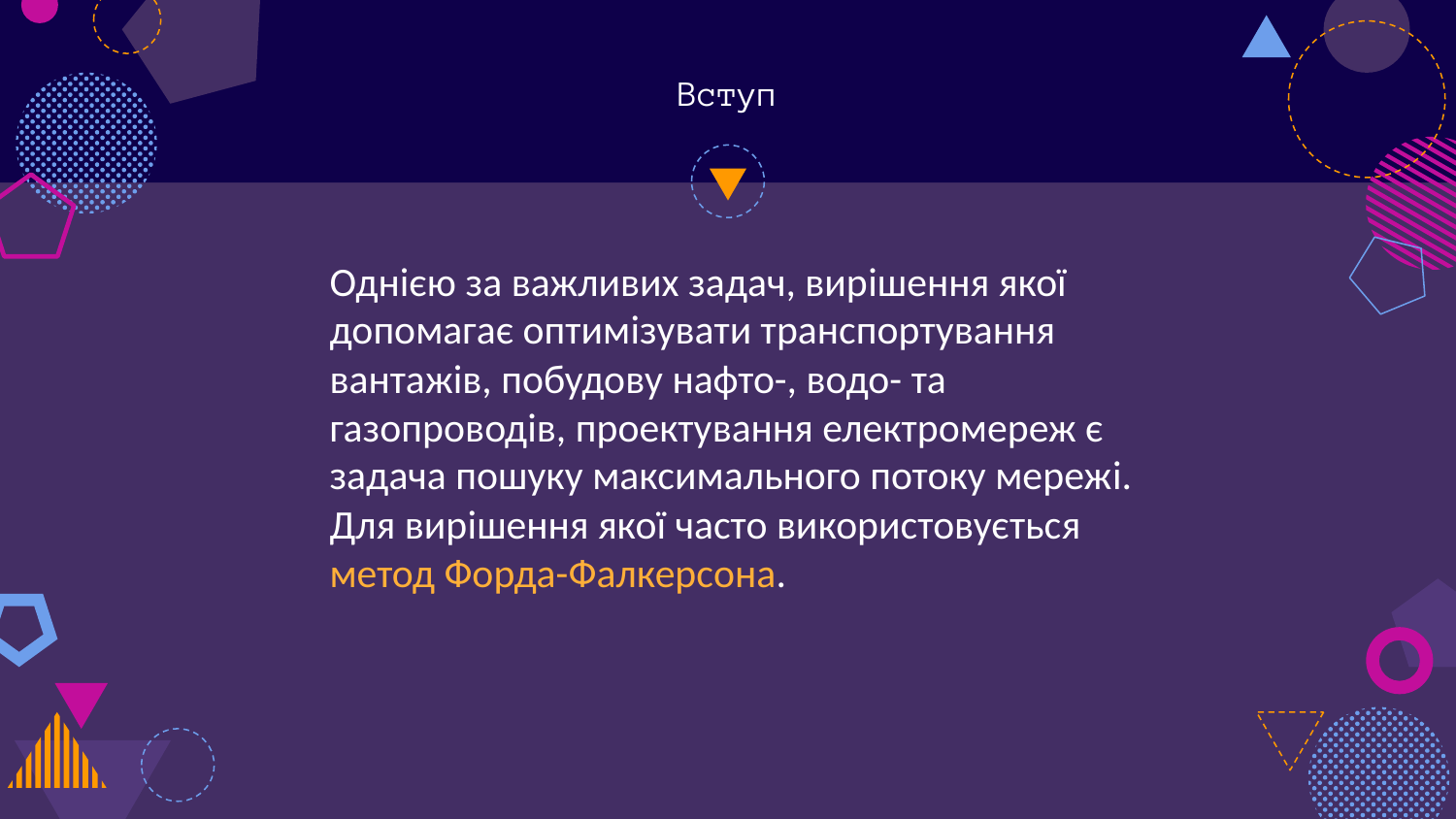

# Вступ
Однiєю за важливих задач, вирiшення якої допомагає оптимiзувати транспортування вантажiв, побудову нафто-, водо- та газопроводiв, проектування електромереж є задача пошуку максимального потоку мережi. Для вирiшення якої часто використовується метод Форда-Фалкерсона.